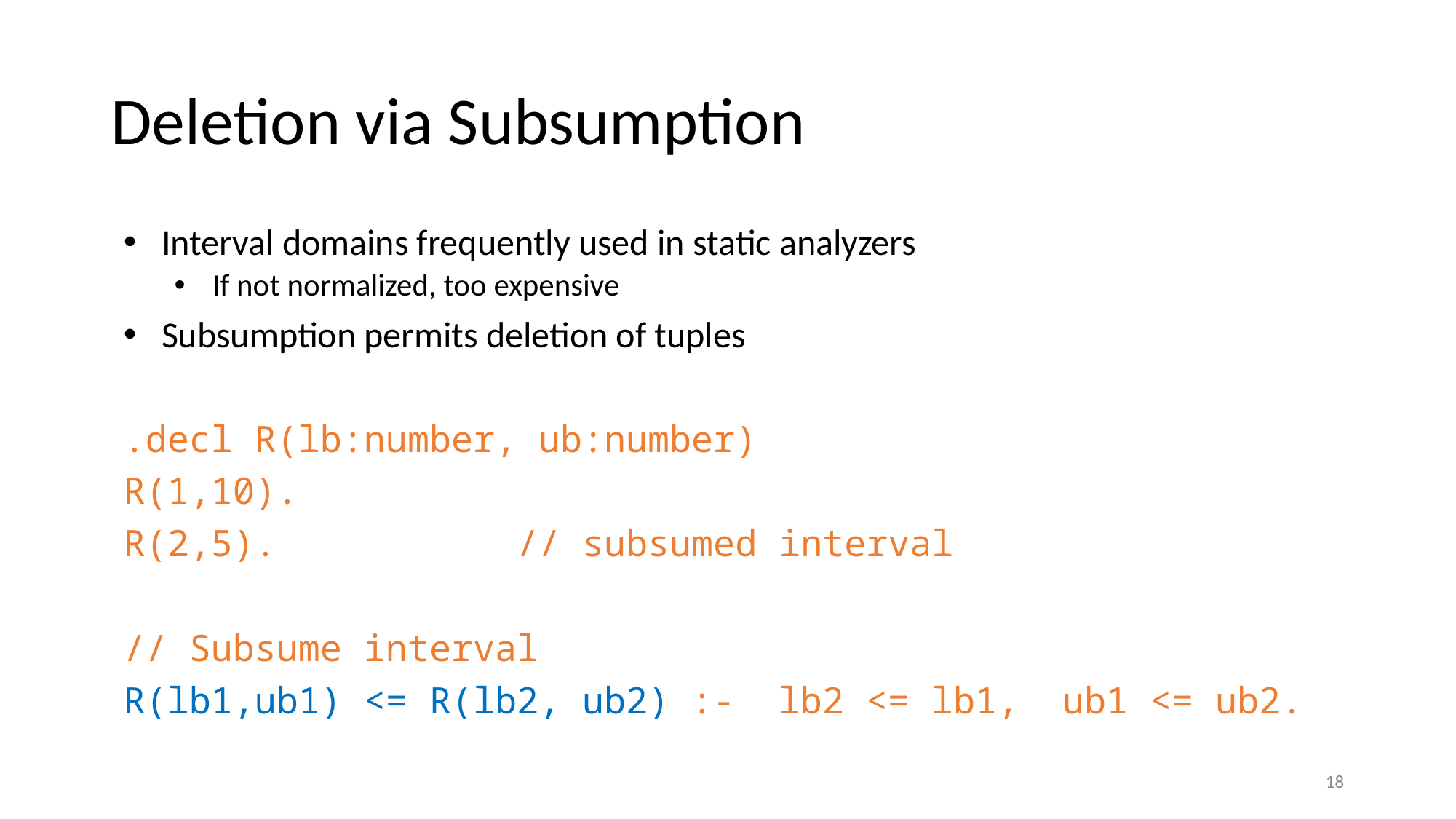

# Deletion via Subsumption
Interval domains frequently used in static analyzers
If not normalized, too expensive
Subsumption permits deletion of tuples

.decl R(lb:number, ub:number)
R(1,10).
R(2,5).           // subsumed interval

// Subsume interval
R(lb1,ub1) <= R(lb2, ub2) :-  lb2 <= lb1,  ub1 <= ub2.
18